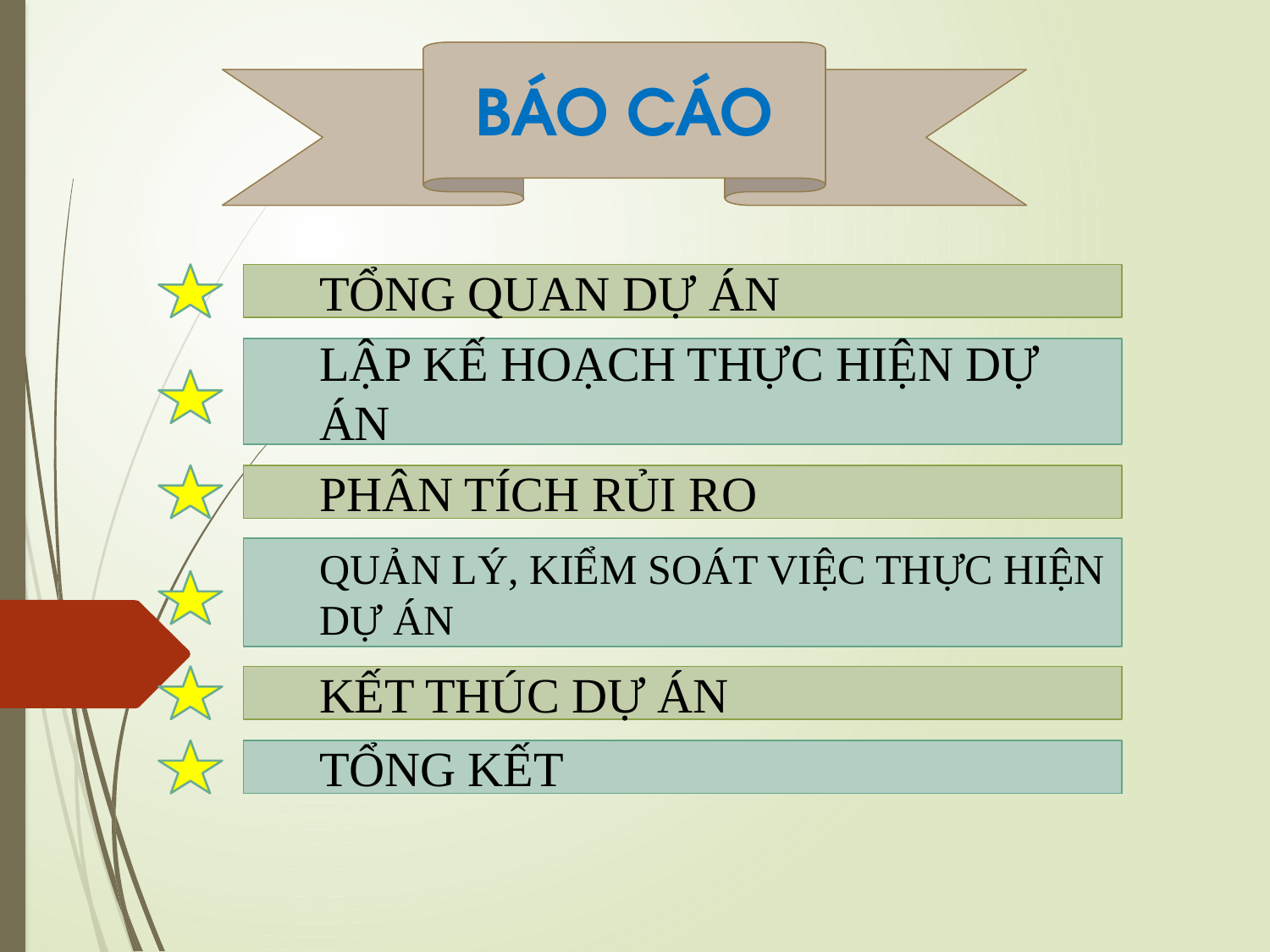

BÁO CÁO

TỔNG QUAN DỰ ÁN
LẬP KẾ HOẠCH THỰC HIỆN DỰ ÁN

PHÂN TÍCH RỦI RO
QUẢN LÝ, KIỂM SOÁT VIỆC THỰC HIỆN DỰ ÁN

KẾT THÚC DỰ ÁN

TỔNG KẾT